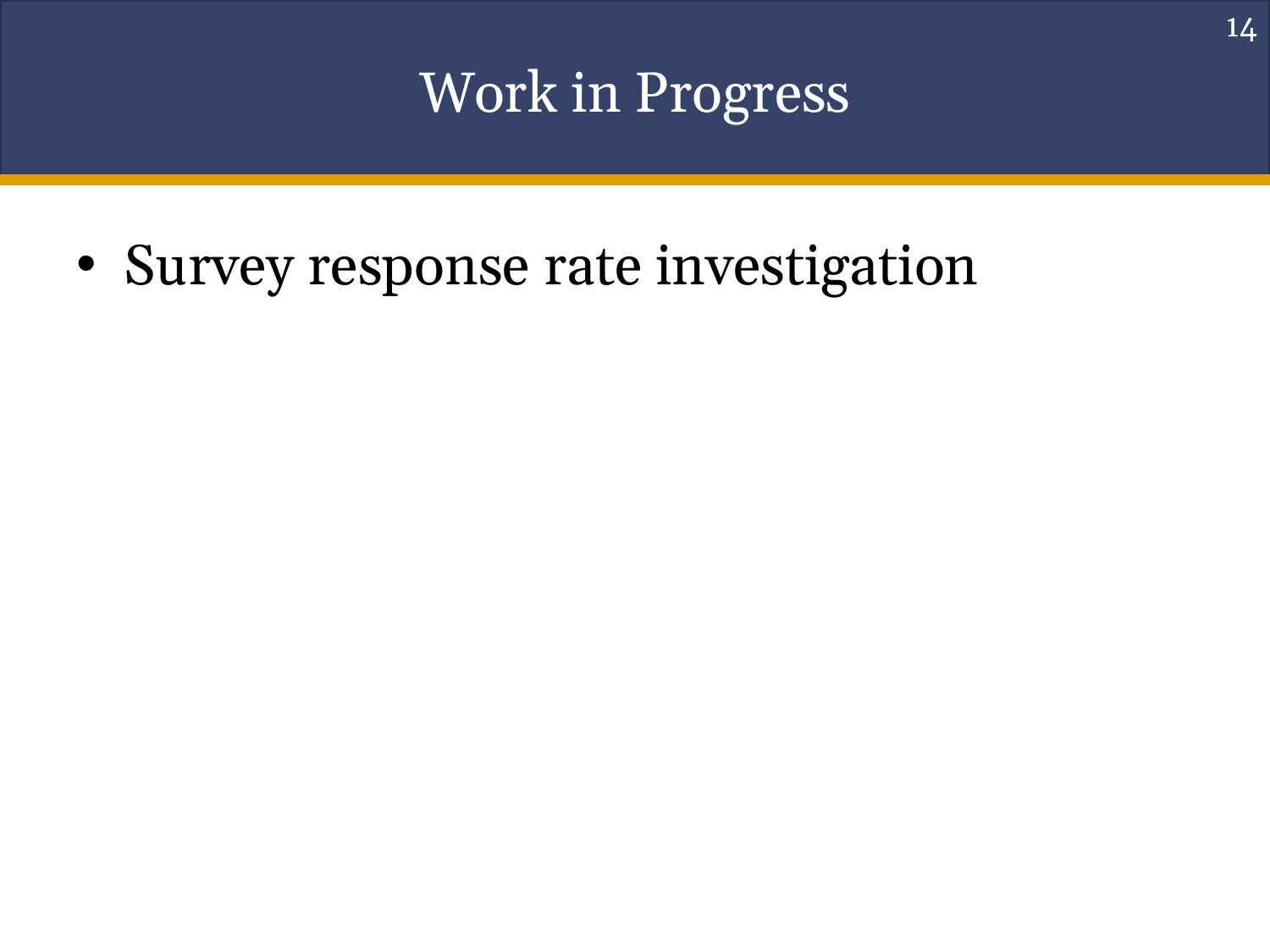

14
# Work in Progress
Survey response rate investigation